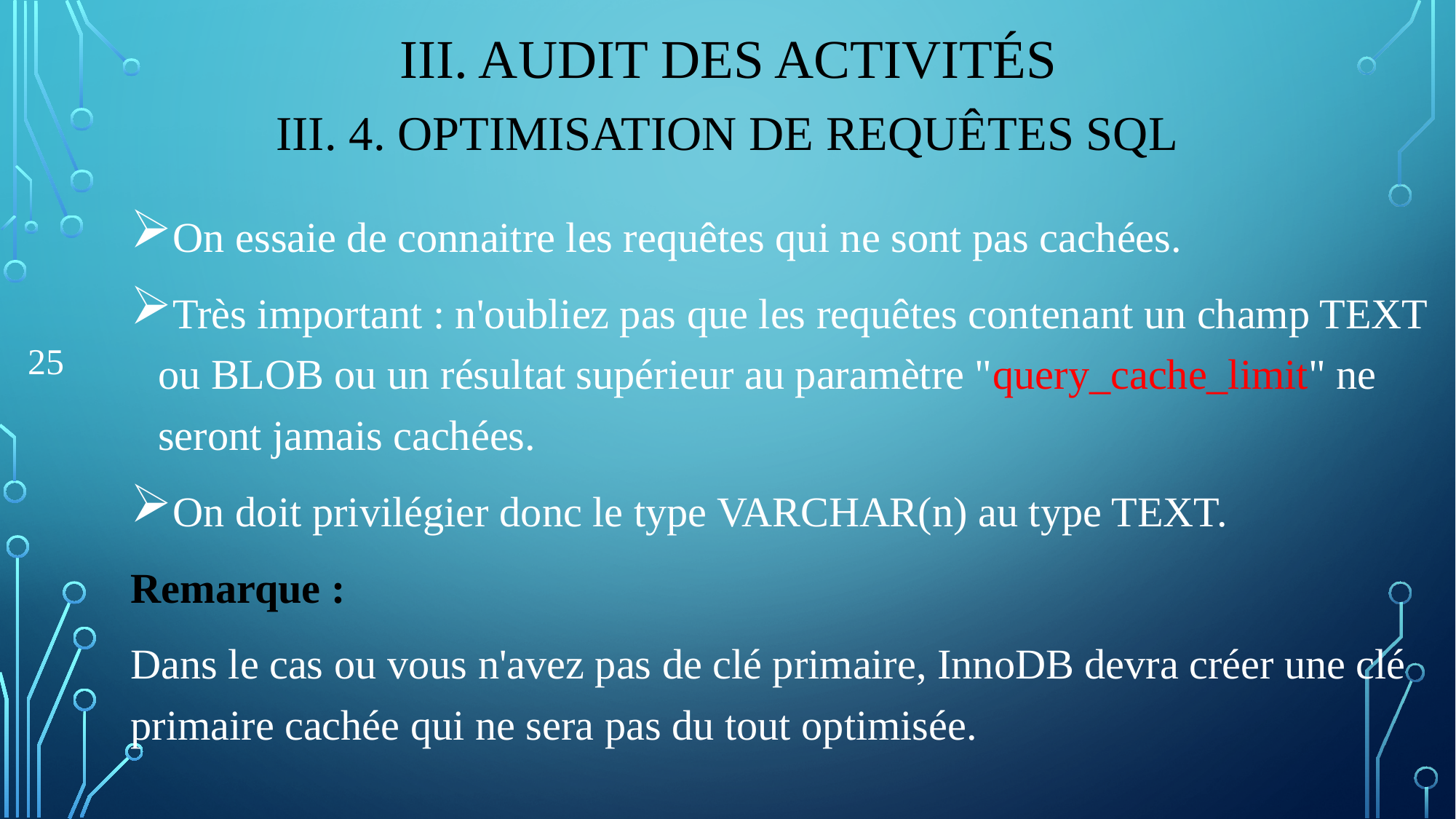

# III. Audit des activités
Iii. 4. Optimisation de requêtes SQL
On essaie de connaitre les requêtes qui ne sont pas cachées.
Très important : n'oubliez pas que les requêtes contenant un champ TEXT ou BLOB ou un résultat supérieur au paramètre "query_cache_limit" ne seront jamais cachées.
On doit privilégier donc le type VARCHAR(n) au type TEXT.
Remarque :
Dans le cas ou vous n'avez pas de clé primaire, InnoDB devra créer une clé primaire cachée qui ne sera pas du tout optimisée.
25